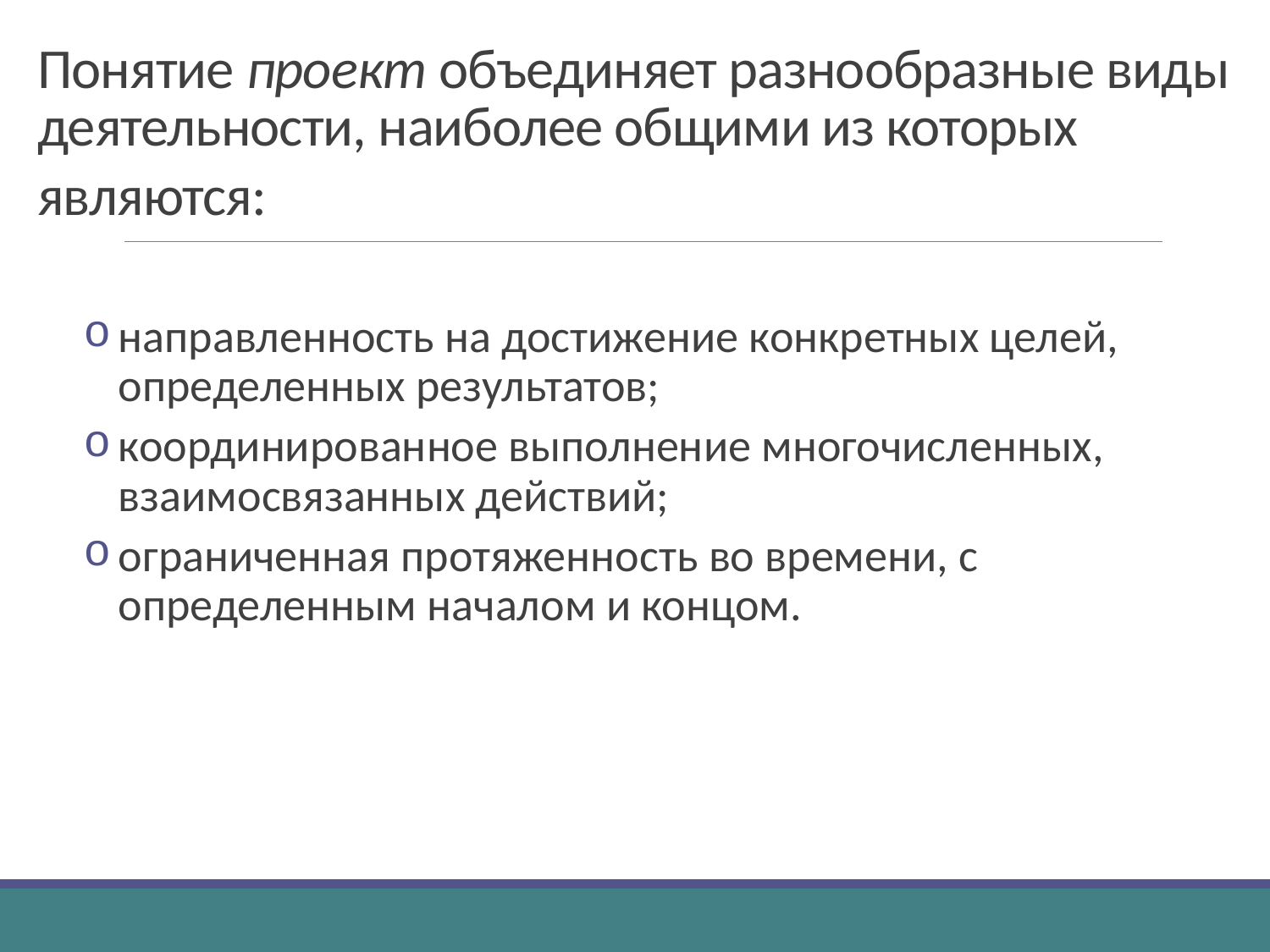

# Понятие проект объединяет разнообразные виды деятельности, наиболее общими из которых являются:
направленность на достижение конкретных целей, определенных результатов;
координированное выполнение многочисленных, взаимосвязанных действий;
ограниченная протяженность во времени, с определенным началом и концом.